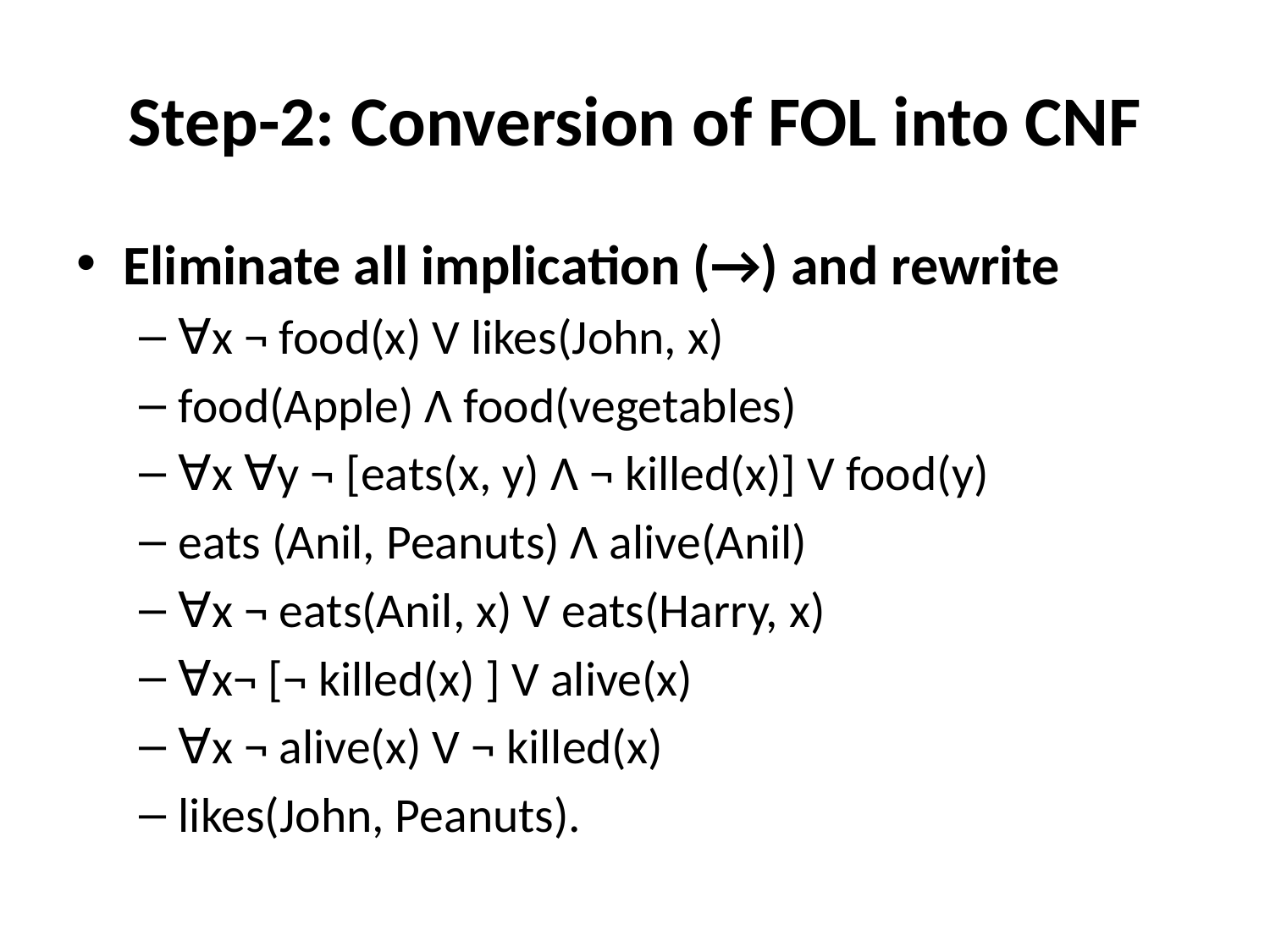

# Step-2: Conversion of FOL into CNF
Eliminate all implication (→) and rewrite
∀x ¬ food(x) V likes(John, x)
food(Apple) Λ food(vegetables)
∀x ∀y ¬ [eats(x, y) Λ ¬ killed(x)] V food(y)
eats (Anil, Peanuts) Λ alive(Anil)
∀x ¬ eats(Anil, x) V eats(Harry, x)
∀x¬ [¬ killed(x) ] V alive(x)
∀x ¬ alive(x) V ¬ killed(x)
likes(John, Peanuts).